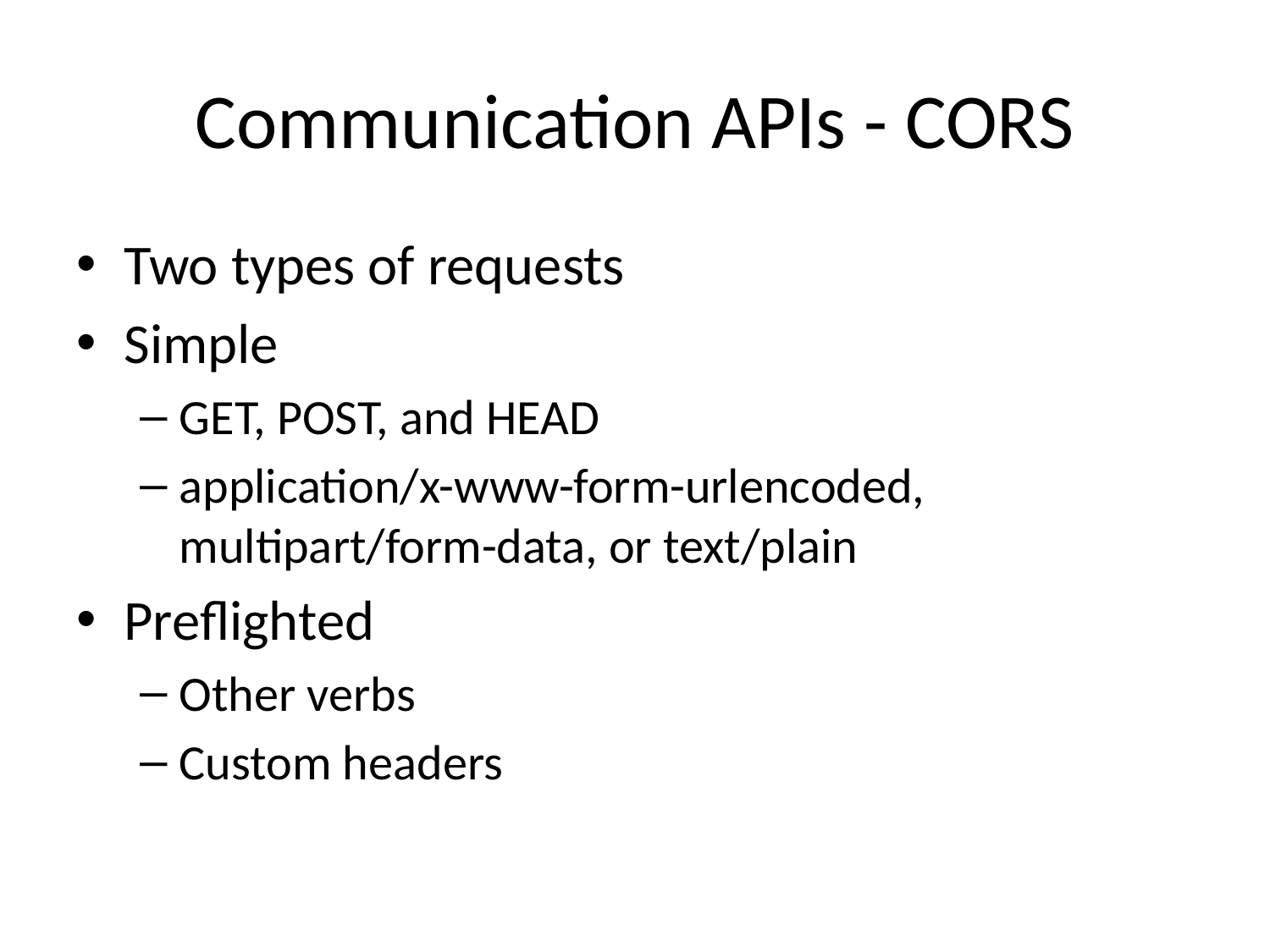

# Communication APIs - CORS
Two types of requests
Simple
GET, POST, and HEAD
application/x-www-form-urlencoded, multipart/form-data, or text/plain
Preflighted
Other verbs
Custom headers